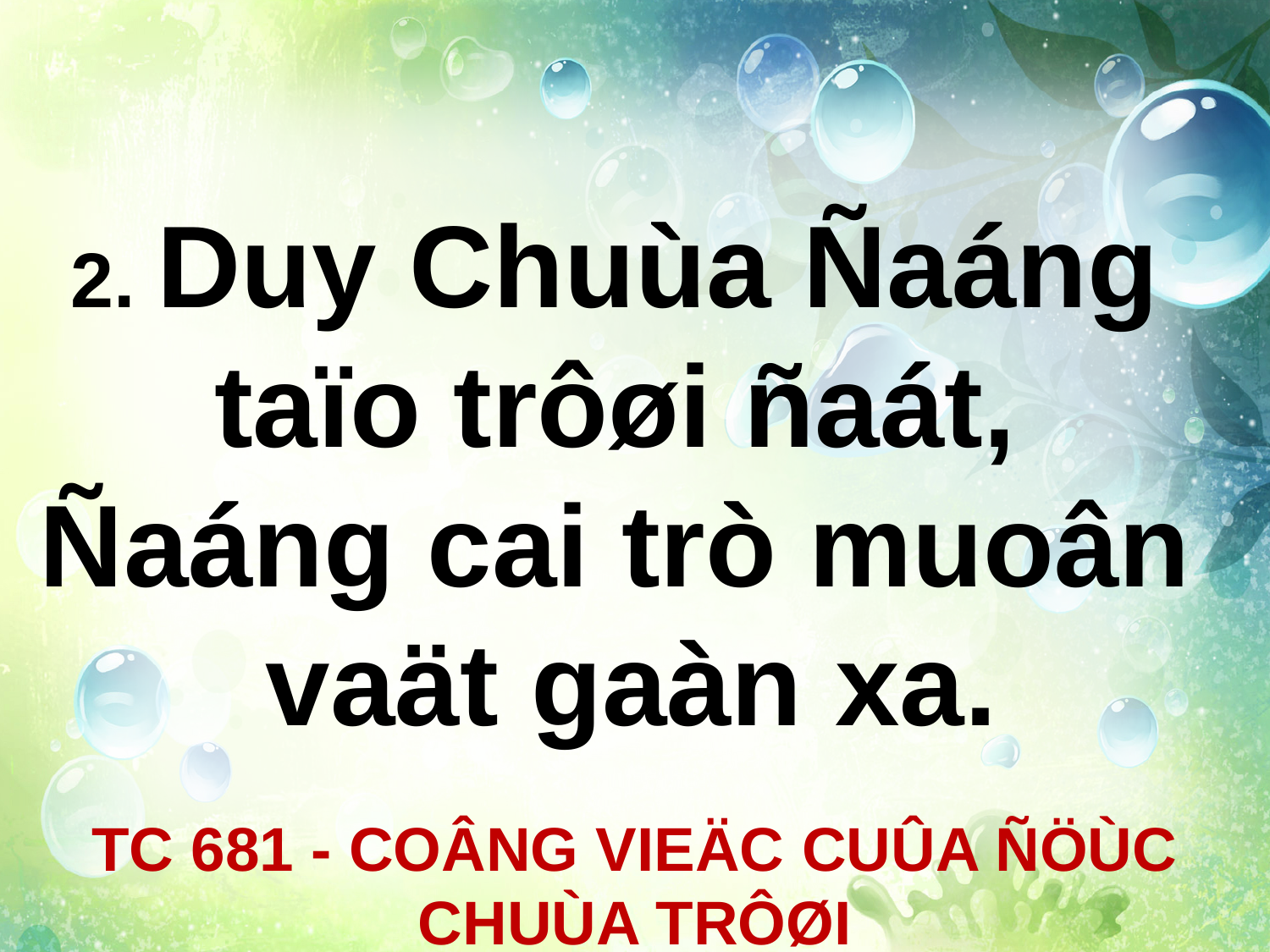

2. Duy Chuùa Ñaáng
taïo trôøi ñaát,
Ñaáng cai trò muoân
vaät gaàn xa.
TC 681 - COÂNG VIEÄC CUÛA ÑÖÙC CHUÙA TRÔØI